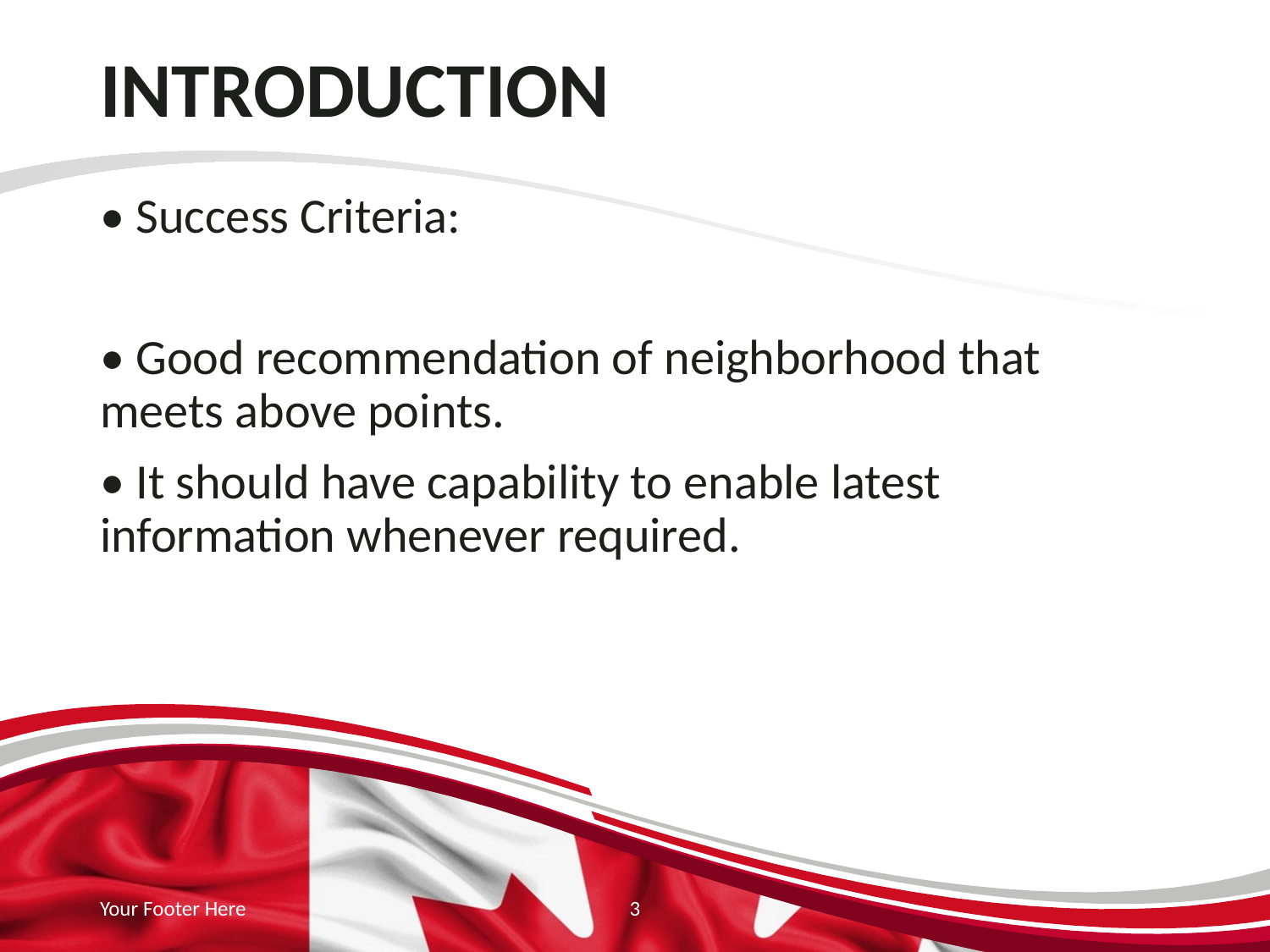

# INTRODUCTION
• Success Criteria:

• Good recommendation of neighborhood that meets above points.
• It should have capability to enable latest information whenever required.

Your Footer Here
3